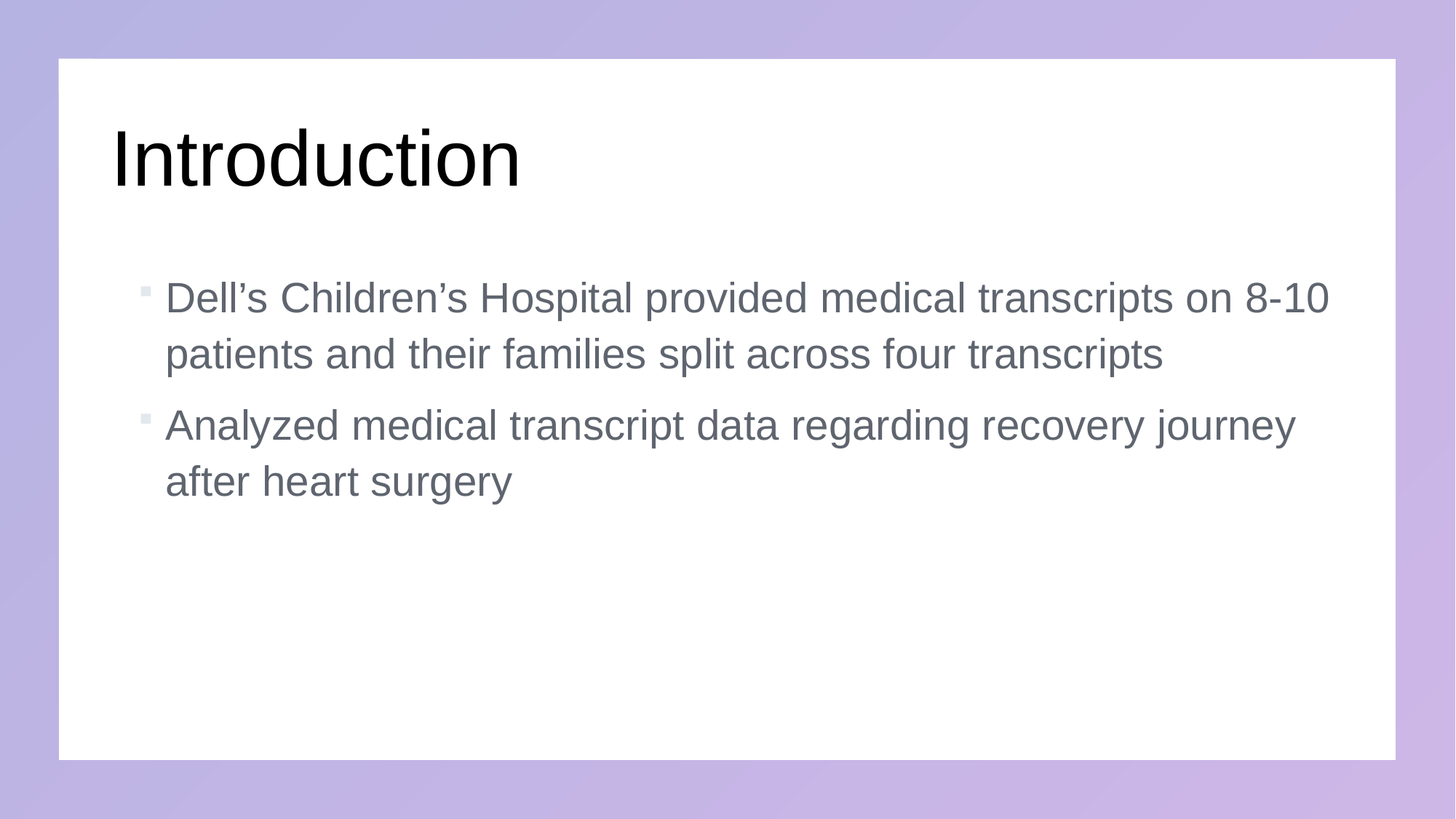

# Introduction
Dell’s Children’s Hospital provided medical transcripts on 8-10 patients and their families split across four transcripts
Analyzed medical transcript data regarding recovery journey after heart surgery